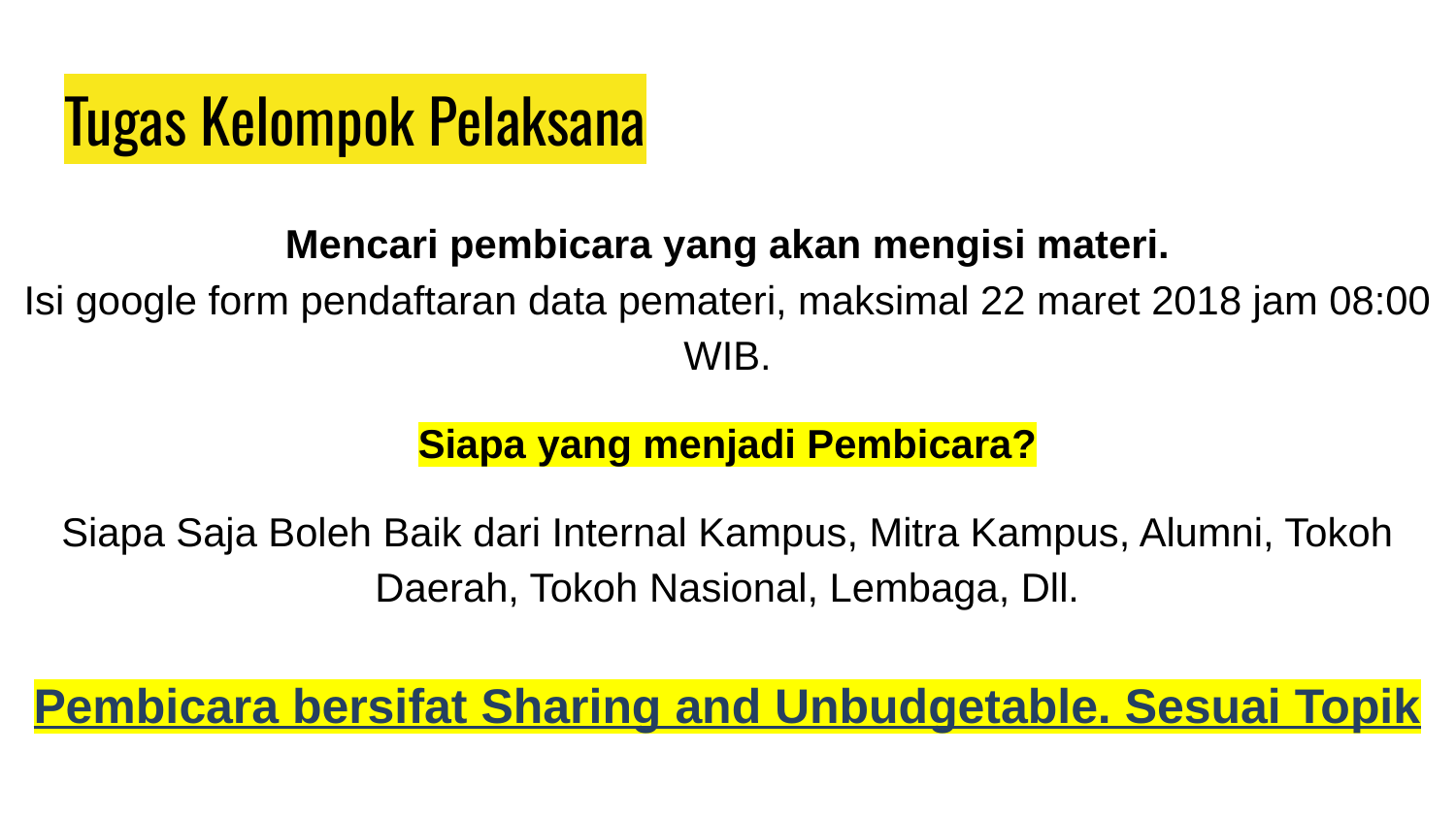

# Tugas Kelompok Pelaksana
Mencari pembicara yang akan mengisi materi.
Isi google form pendaftaran data pemateri, maksimal 22 maret 2018 jam 08:00 WIB.
Siapa yang menjadi Pembicara?
Siapa Saja Boleh Baik dari Internal Kampus, Mitra Kampus, Alumni, Tokoh Daerah, Tokoh Nasional, Lembaga, Dll.

Pembicara bersifat Sharing and Unbudgetable. Sesuai Topik